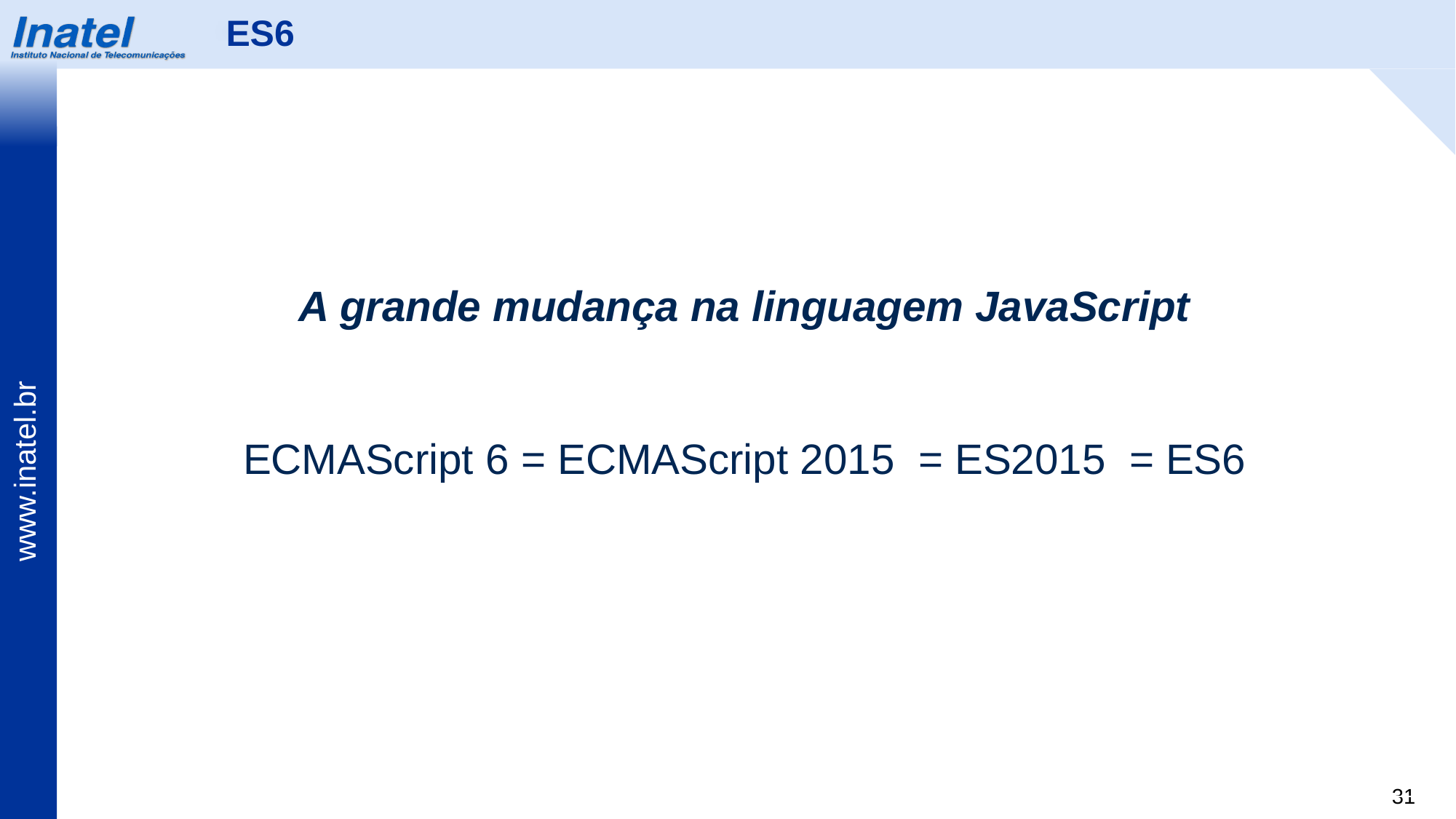

ES6

A grande mudança na linguagem JavaScript

ECMAScript 6 = ECMAScript 2015  = ES2015  = ES6